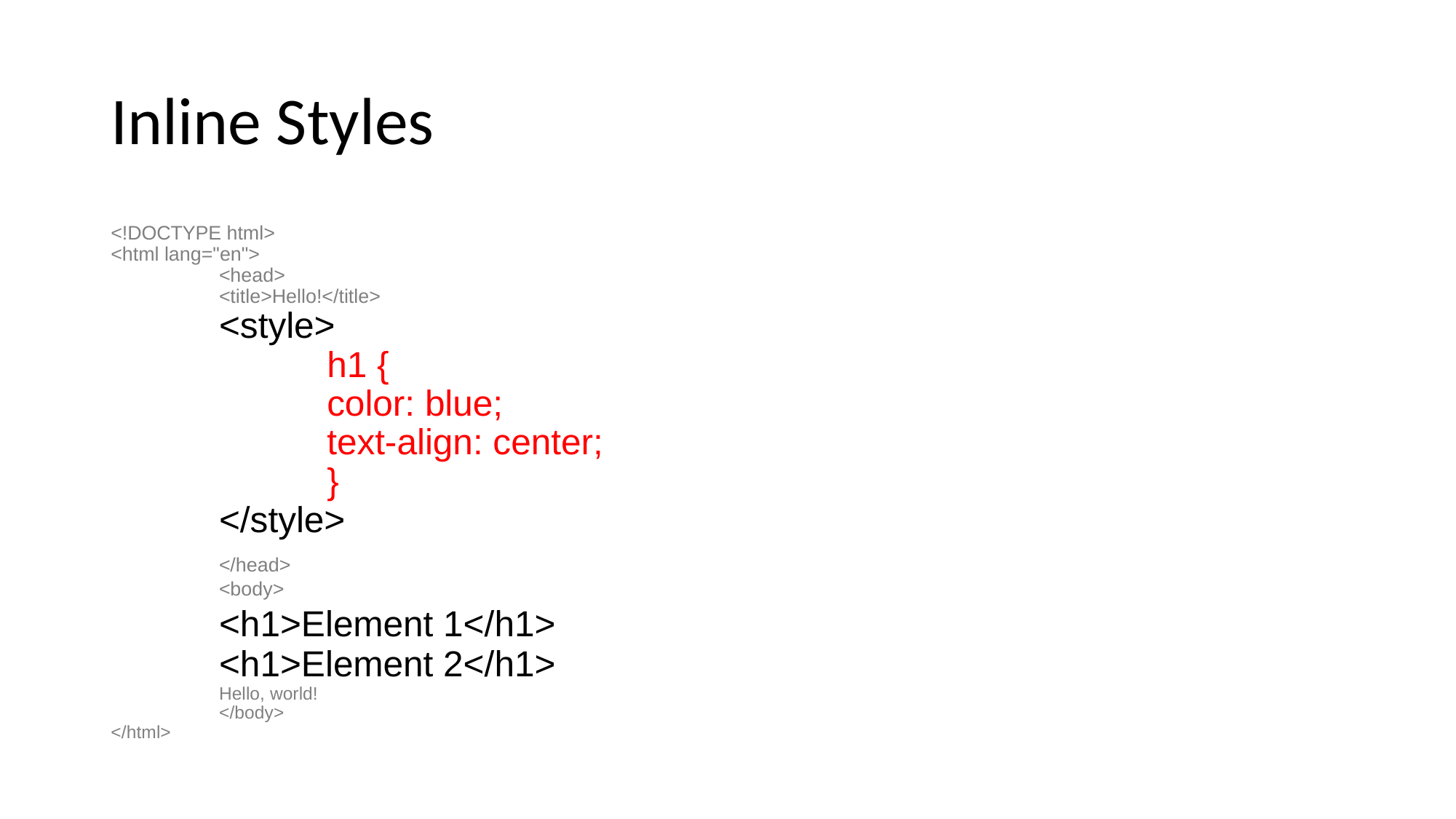

# Inline Styles
<!DOCTYPE html>
<html lang="en">
	<head>
		<title>Hello!</title>
		<style>
           		h1 {
                			color: blue;
                			text-align: center;
            		}
        		</style>
	</head>
	<body>
		<h1>Element 1</h1>
		<h1>Element 2</h1>
		Hello, world!
	</body>
</html>